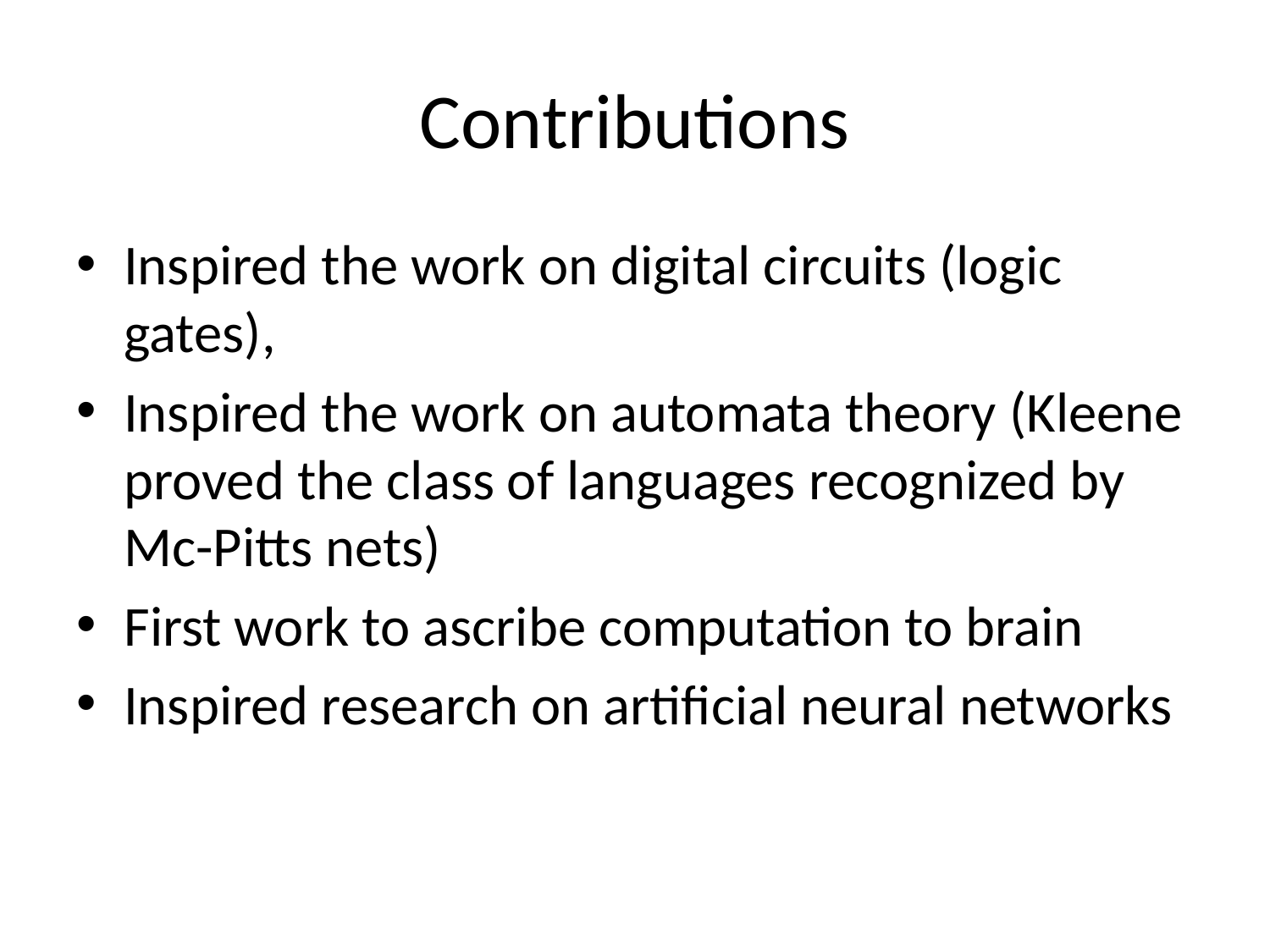

# Contributions
Inspired the work on digital circuits (logic gates),
Inspired the work on automata theory (Kleene proved the class of languages recognized by Mc-Pitts nets)
First work to ascribe computation to brain
Inspired research on artificial neural networks